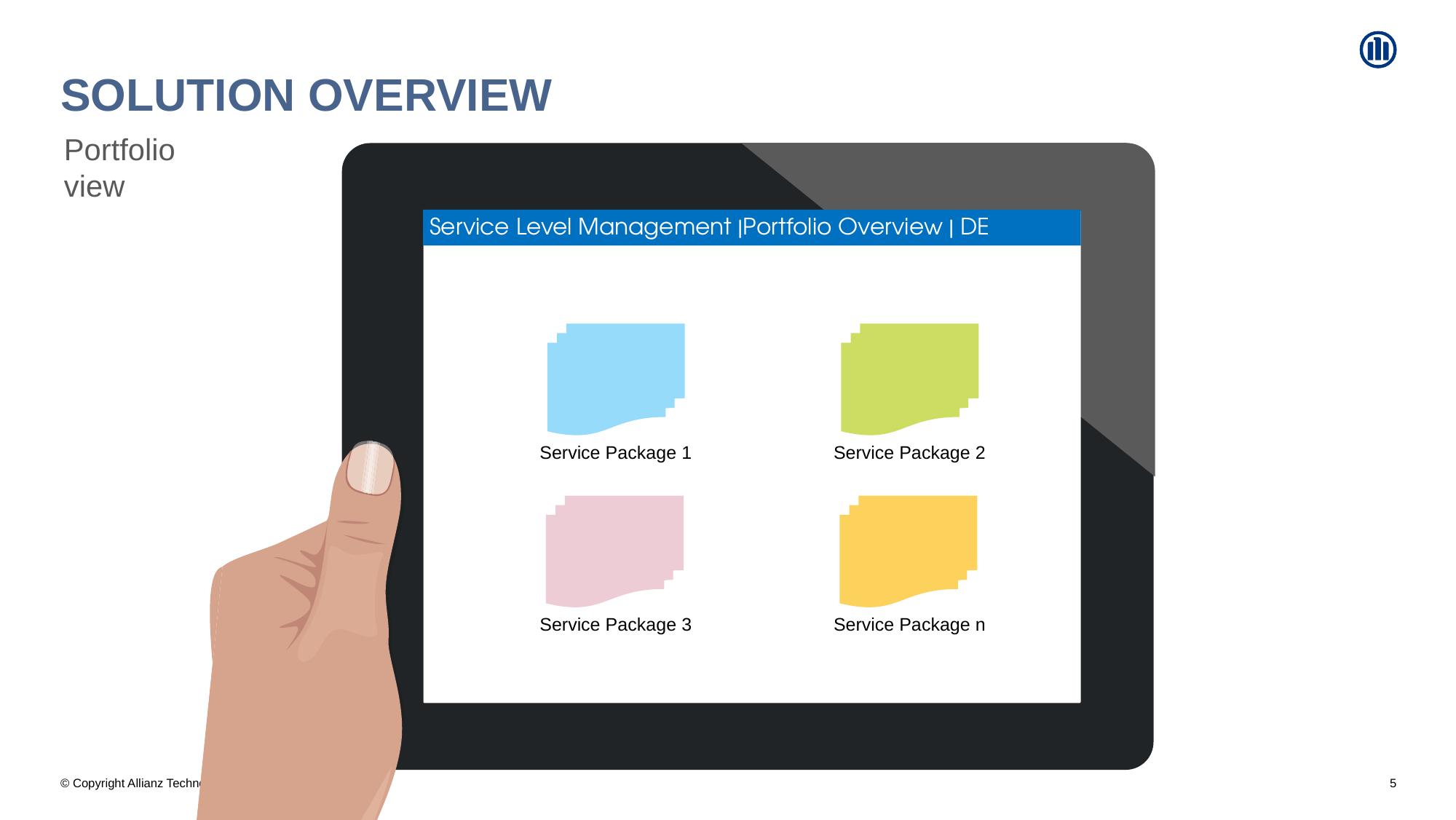

# Solution Overview
Portfolio view

Service Level Management |Portfolio Overview | DE

Service Package 1
Service Package 2

Service Package 3
Service Package n
5
16/07/2019